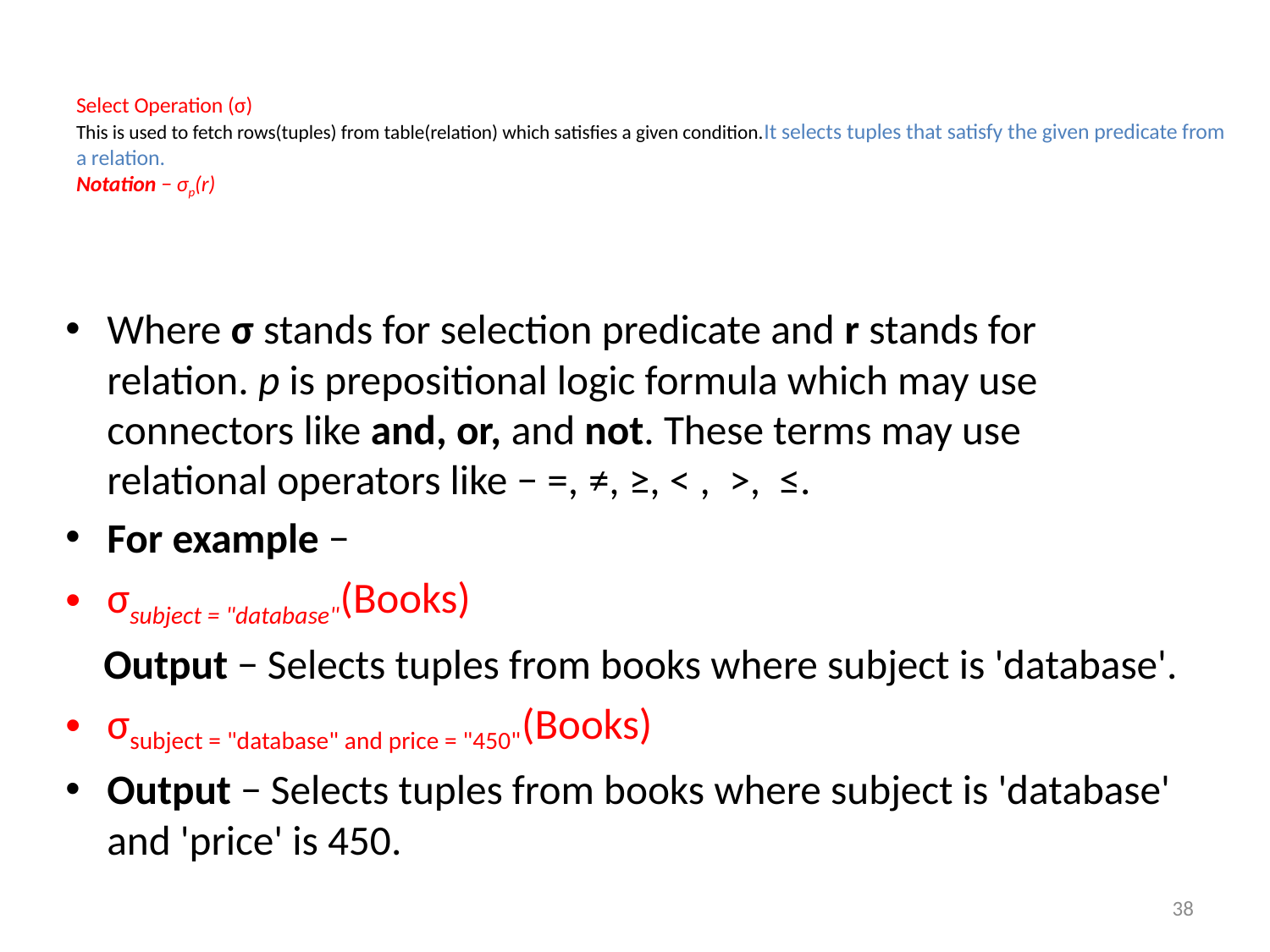

# Select Operation (σ) This is used to fetch rows(tuples) from table(relation) which satisfies a given condition.It selects tuples that satisfy the given predicate from a relation. Notation − σp(r)
Where σ stands for selection predicate and r stands for relation. p is prepositional logic formula which may use connectors like and, or, and not. These terms may use relational operators like − =, ≠, ≥, < ,  >,  ≤.
For example −
σsubject = "database"(Books)
    Output − Selects tuples from books where subject is 'database'.
σsubject = "database" and price = "450"(Books)
Output − Selects tuples from books where subject is 'database' and 'price' is 450.

38